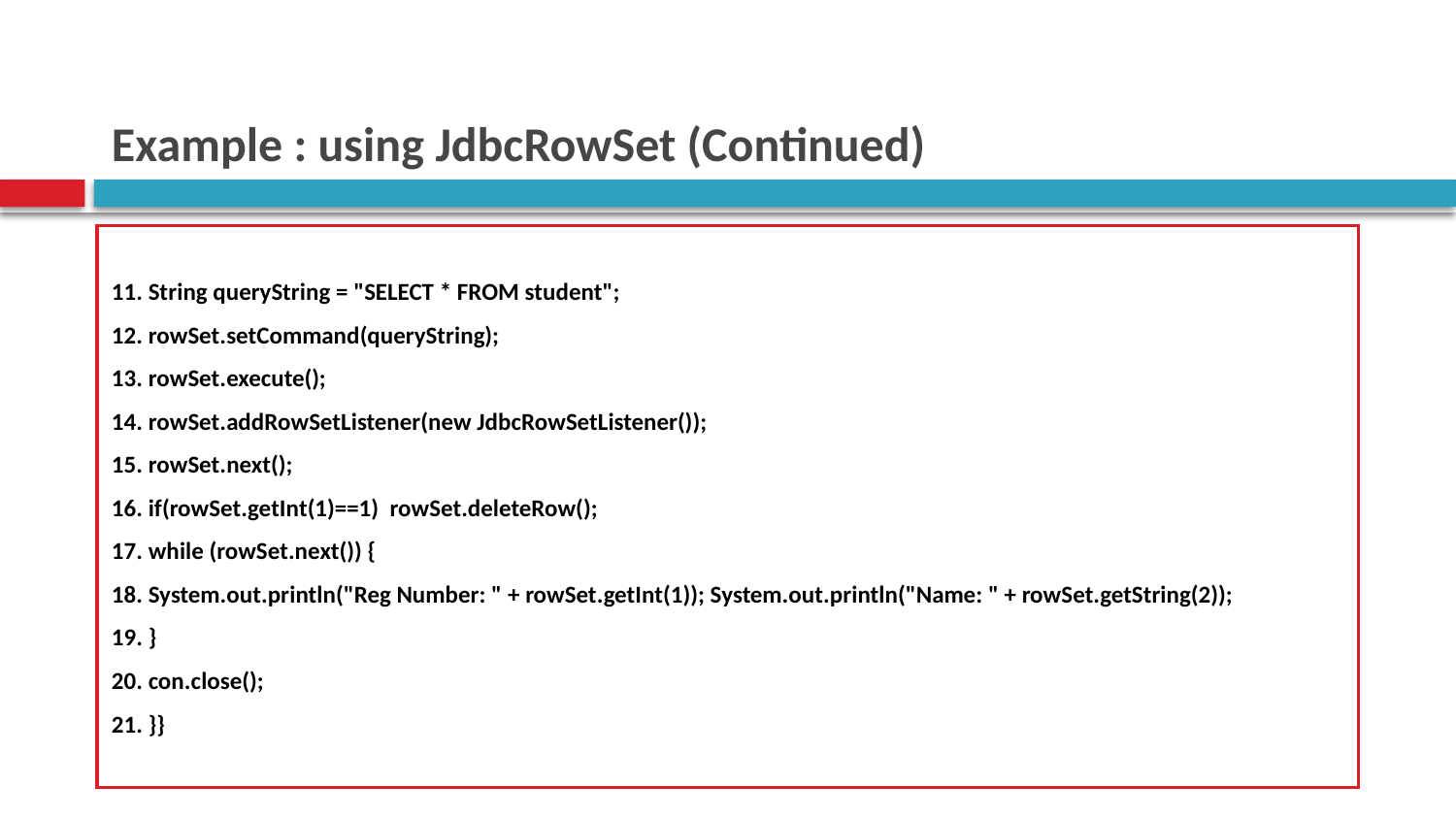

# Example : using JdbcRowSet (Continued)
11. String queryString = "SELECT * FROM student";
12. rowSet.setCommand(queryString);
13. rowSet.execute();
14. rowSet.addRowSetListener(new JdbcRowSetListener());
15. rowSet.next();
16. if(rowSet.getInt(1)==1)  rowSet.deleteRow();
17. while (rowSet.next()) {
18. System.out.println("Reg Number: " + rowSet.getInt(1)); System.out.println("Name: " + rowSet.getString(2));
19. }
20. con.close();
21. }}